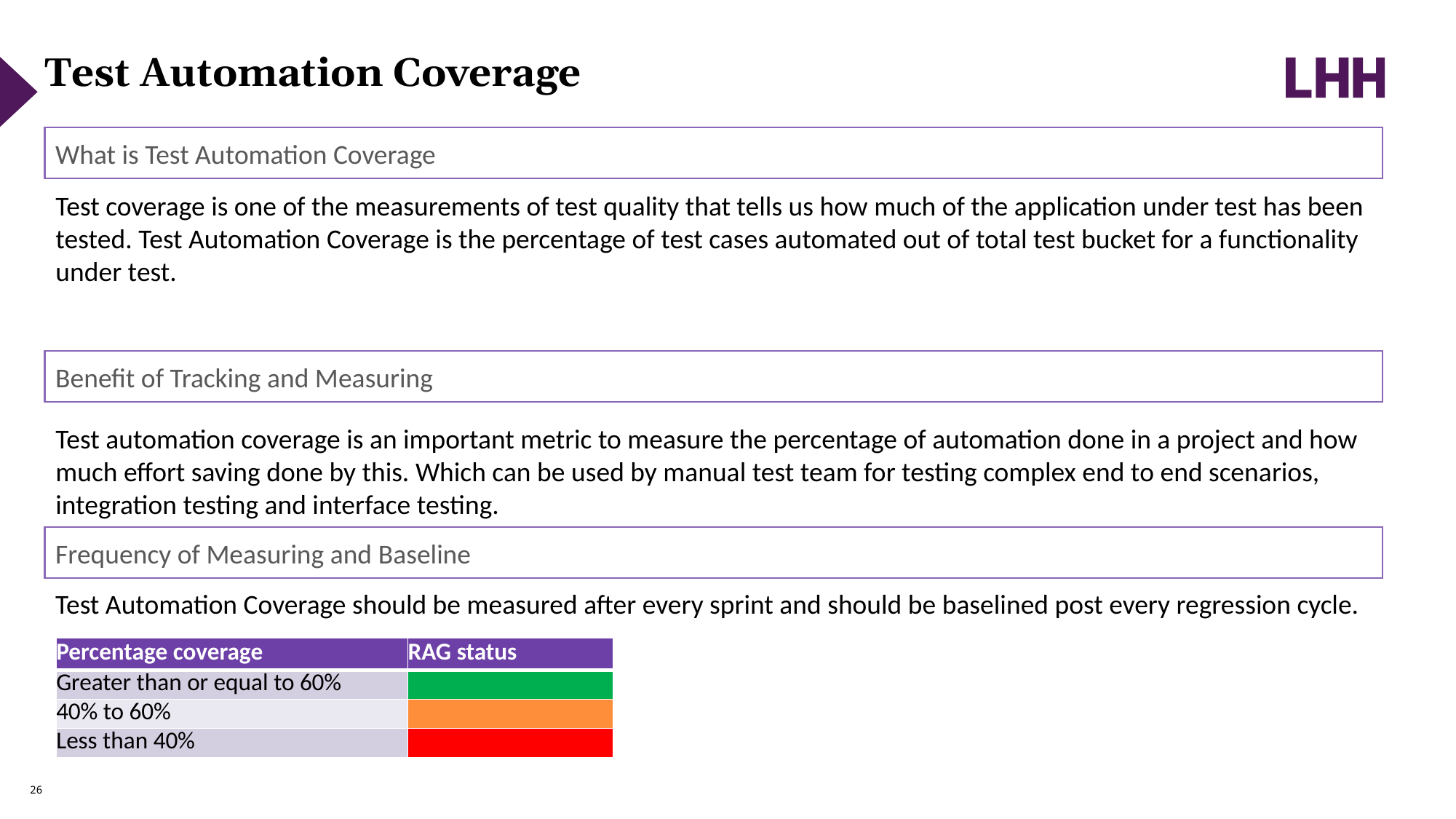

Test Automation Coverage
What is Test Automation Coverage
Test coverage is one of the measurements of test quality that tells us how much of the application under test has been tested. Test Automation Coverage is the percentage of test cases automated out of total test bucket for a functionality under test.
Benefit of Tracking and Measuring
Test automation coverage is an important metric to measure the percentage of automation done in a project and how much effort saving done by this. Which can be used by manual test team for testing complex end to end scenarios, integration testing and interface testing.
Frequency of Measuring and Baseline
Test Automation Coverage should be measured after every sprint and should be baselined post every regression cycle.

| Percentage coverage ​ | RAG status​ |
| --- | --- |
| Greater than or equal to 60% |  |
| 40% to 60%​ |  |
| Less than 40% |  |